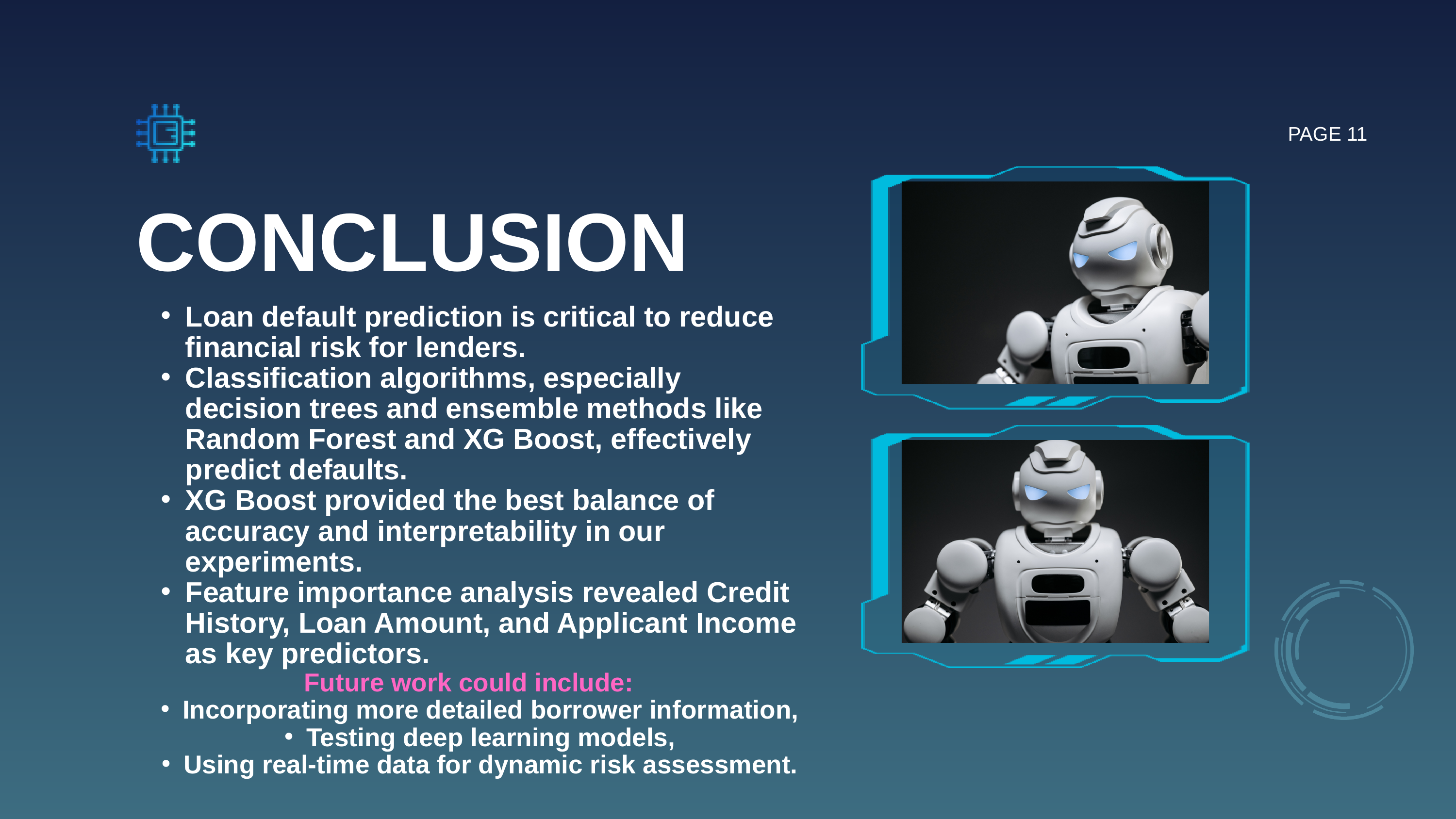

PAGE 11

CONCLUSION
Loan default prediction is critical to reduce financial risk for lenders.
Classification algorithms, especially decision trees and ensemble methods like Random Forest and XG Boost, effectively predict defaults.
XG Boost provided the best balance of accuracy and interpretability in our experiments.
Feature importance analysis revealed Credit History, Loan Amount, and Applicant Income as key predictors.
Future work could include:
Incorporating more detailed borrower information,
Testing deep learning models,
Using real-time data for dynamic risk assessment.